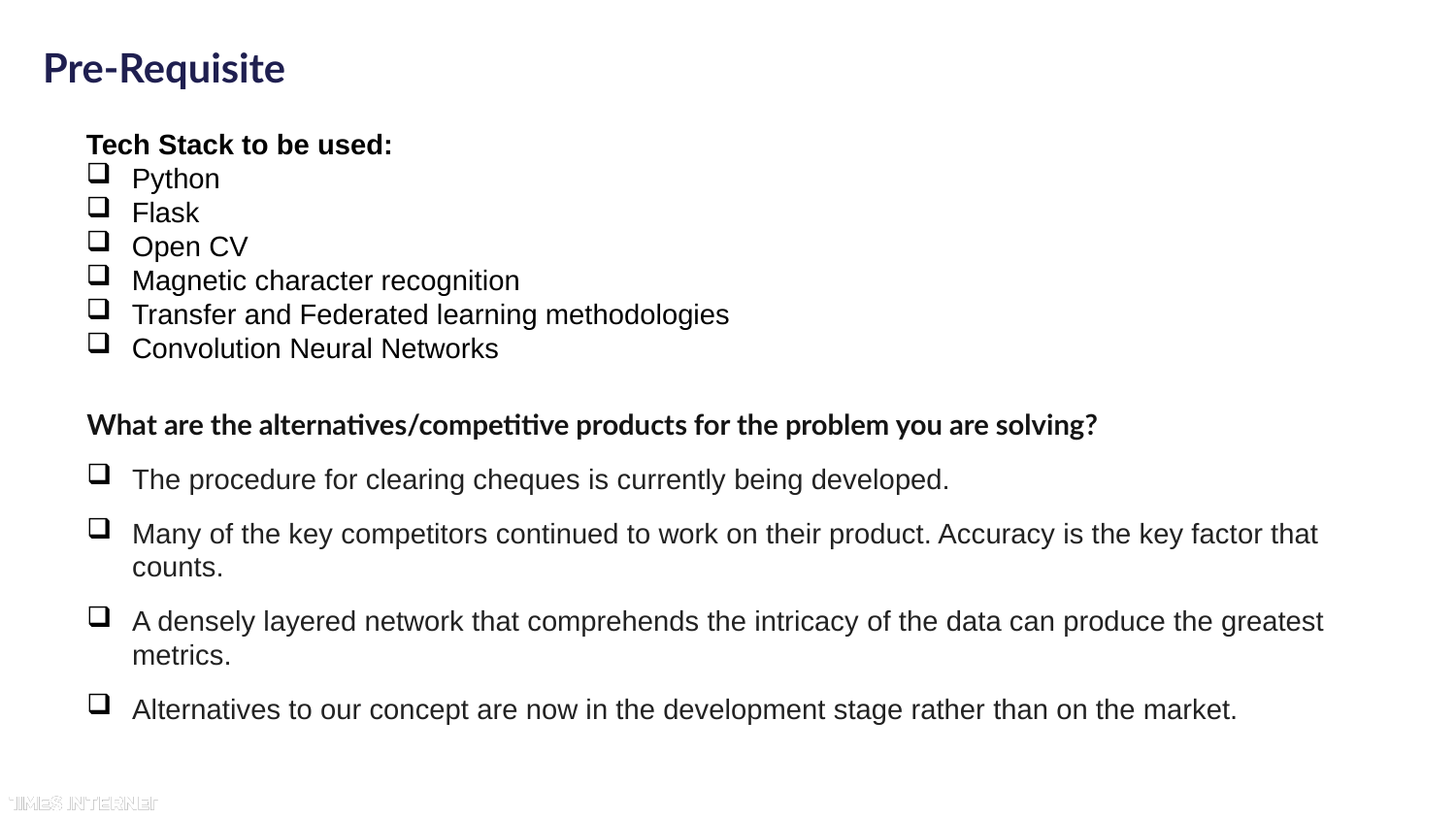

# Pre-Requisite
Tech Stack to be used:
Python
Flask
Open CV
Magnetic character recognition
Transfer and Federated learning methodologies
Convolution Neural Networks
What are the alternatives/competitive products for the problem you are solving?
The procedure for clearing cheques is currently being developed.
Many of the key competitors continued to work on their product. Accuracy is the key factor that counts.
A densely layered network that comprehends the intricacy of the data can produce the greatest metrics.
Alternatives to our concept are now in the development stage rather than on the market.